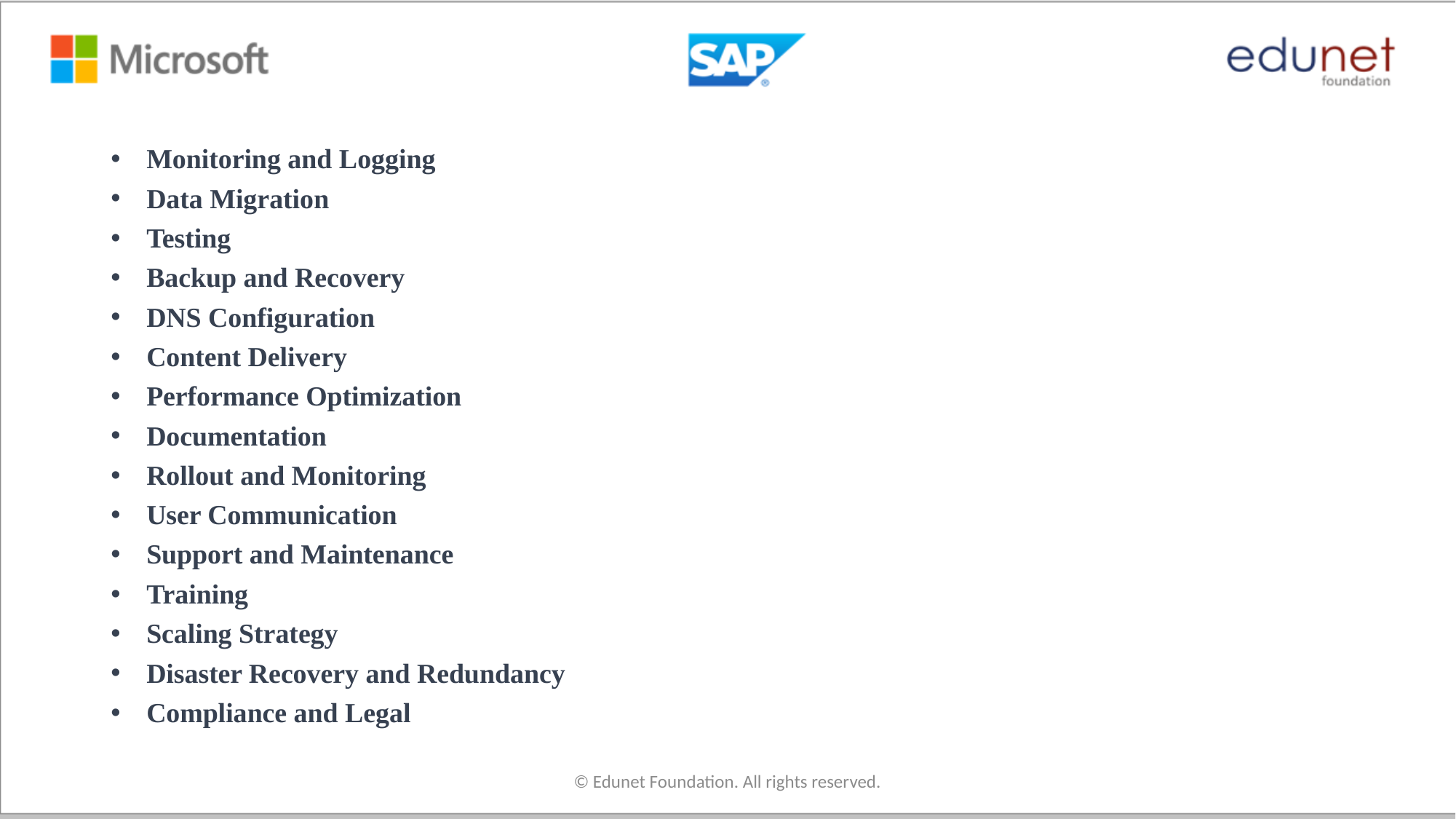

Monitoring and Logging
Data Migration
Testing
Backup and Recovery
DNS Configuration
Content Delivery
Performance Optimization
Documentation
Rollout and Monitoring
User Communication
Support and Maintenance
Training
Scaling Strategy
Disaster Recovery and Redundancy
Compliance and Legal

© Edunet Foundation. All rights reserved.